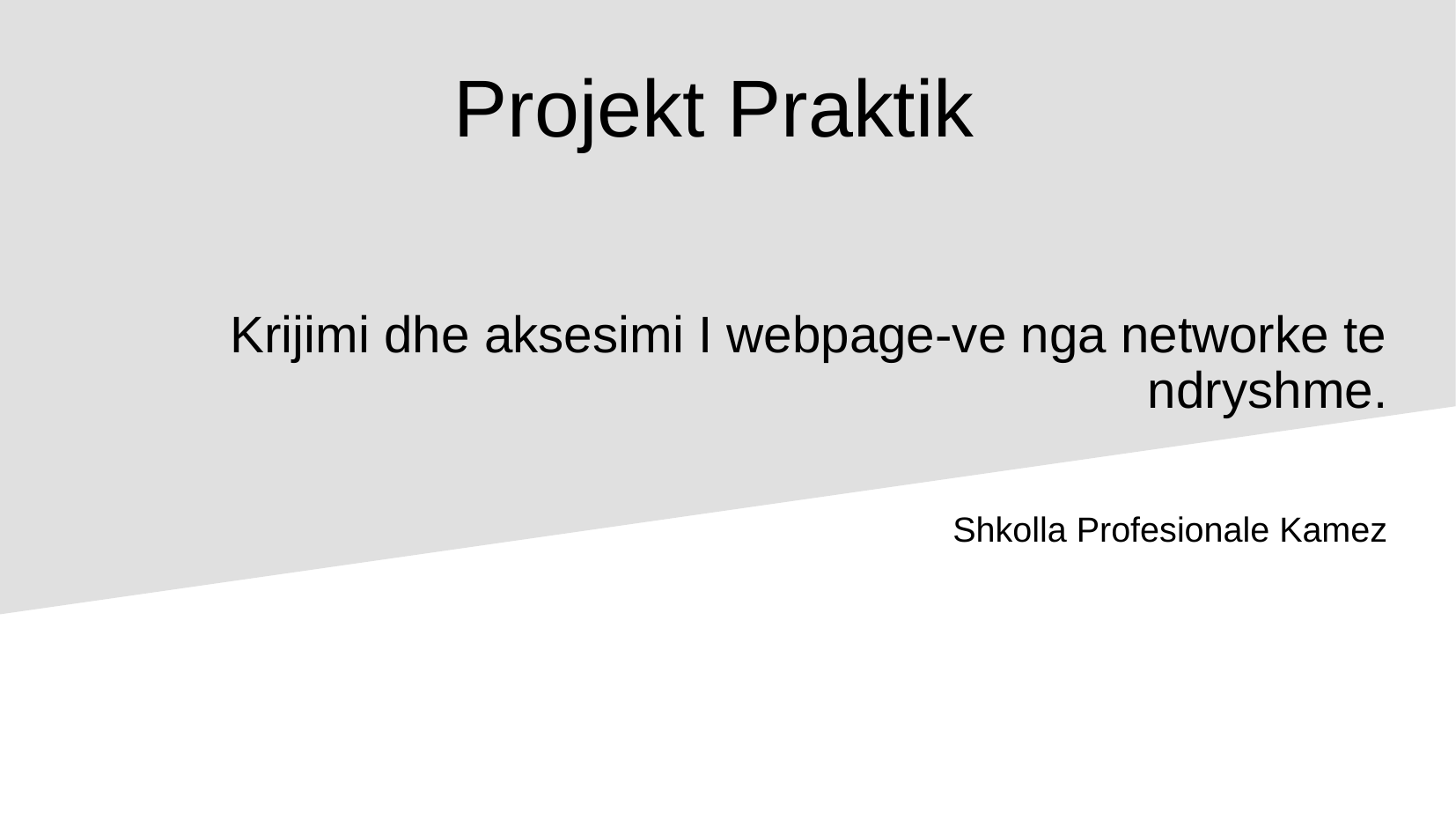

# Projekt Praktik
Krijimi dhe aksesimi I webpage-ve nga networke te ndryshme.

Shkolla Profesionale Kamez